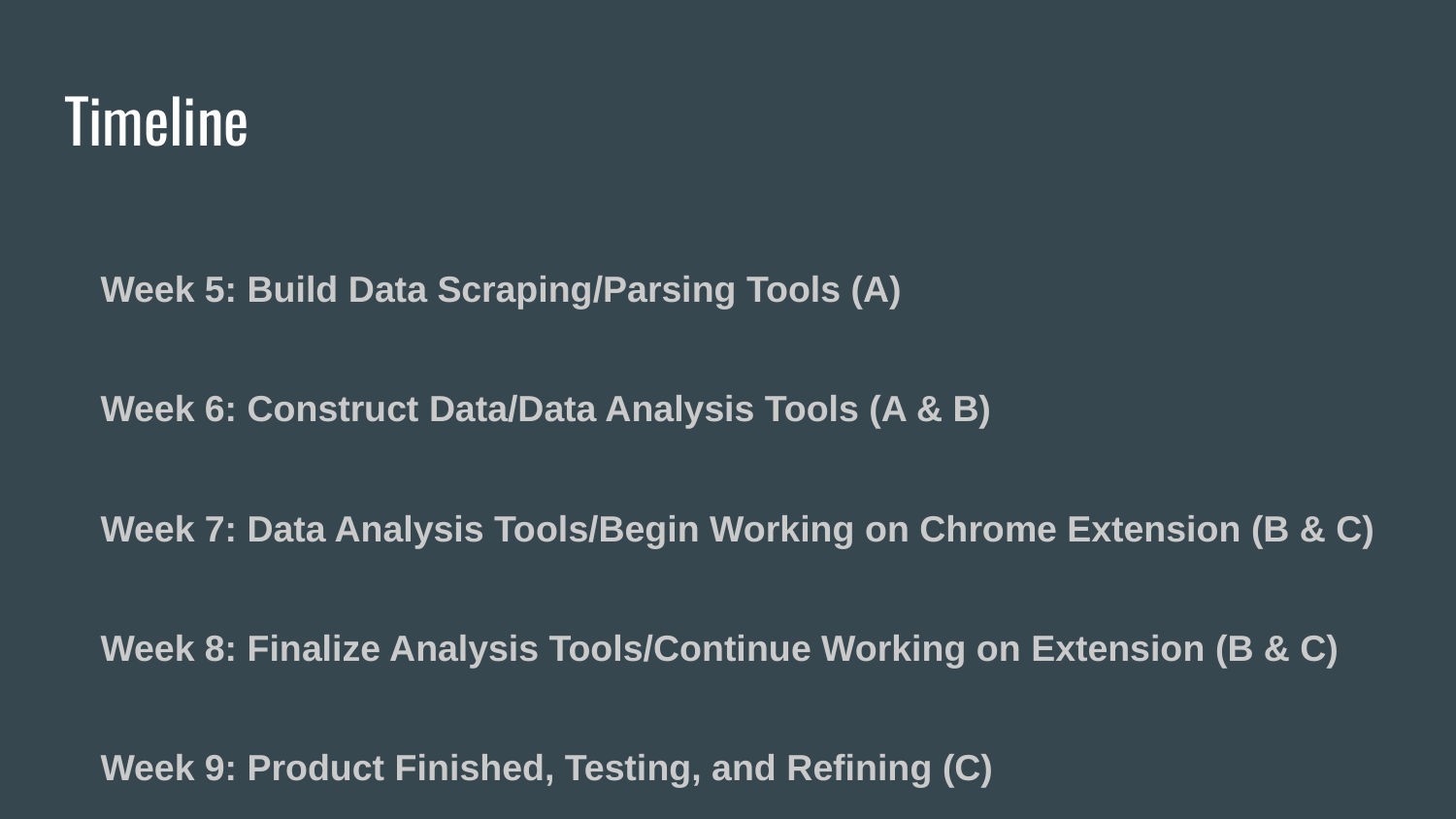

# Timeline
Week 5: Build Data Scraping/Parsing Tools (A)
Week 6: Construct Data/Data Analysis Tools (A & B)
Week 7: Data Analysis Tools/Begin Working on Chrome Extension (B & C)
Week 8: Finalize Analysis Tools/Continue Working on Extension (B & C)
Week 9: Product Finished, Testing, and Refining (C)
Week 10: Debugging & Refining